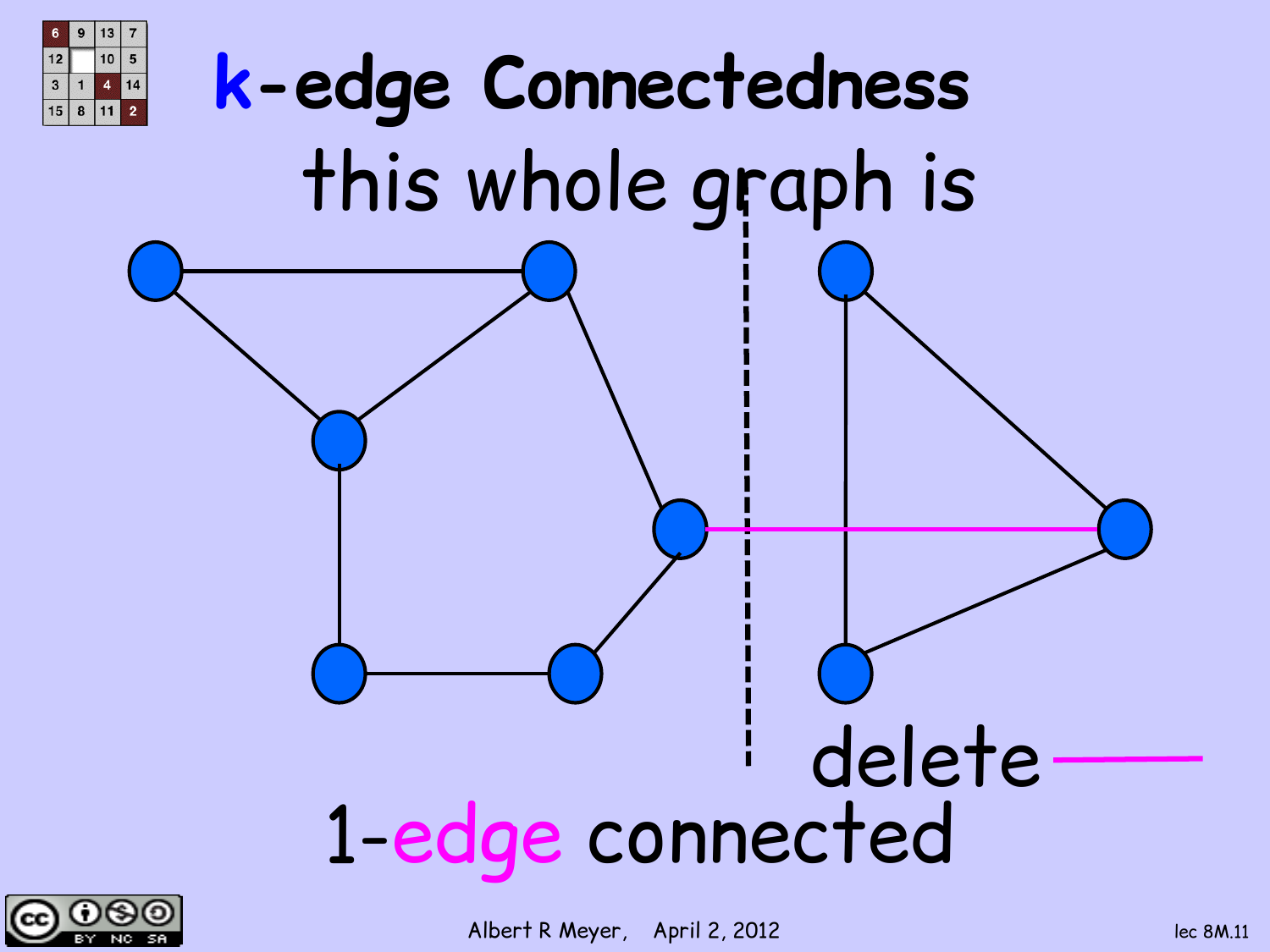

# k-edge Connectedness
this whole graph is

delete
1-edge connected
lec 8M.11